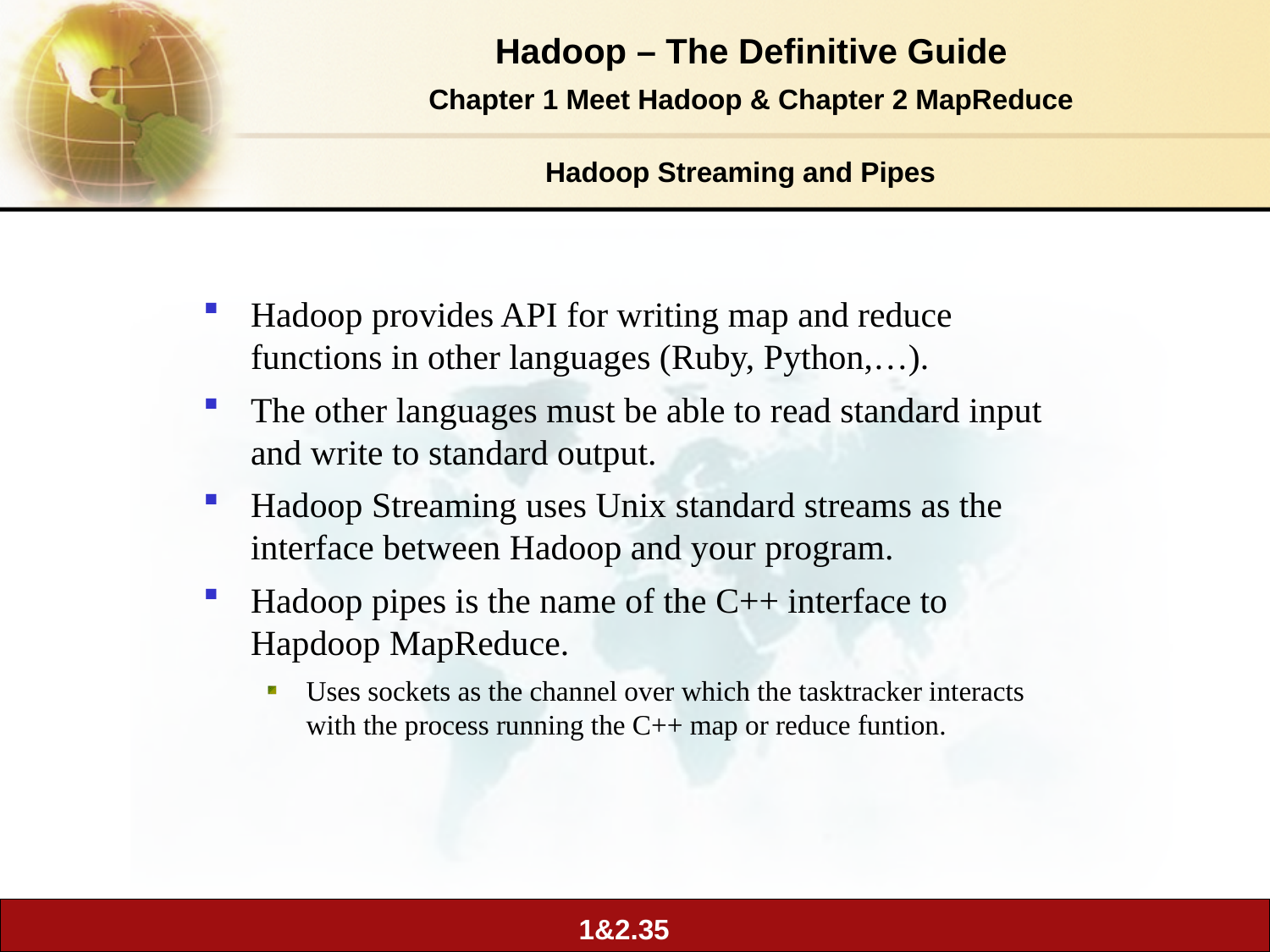

# Hadoop Streaming and Pipes
Hadoop provides API for writing map and reduce functions in other languages (Ruby, Python,…).
The other languages must be able to read standard input and write to standard output.
Hadoop Streaming uses Unix standard streams as the interface between Hadoop and your program.
Hadoop pipes is the name of the C++ interface to Hapdoop MapReduce.
Uses sockets as the channel over which the tasktracker interacts with the process running the C++ map or reduce funtion.